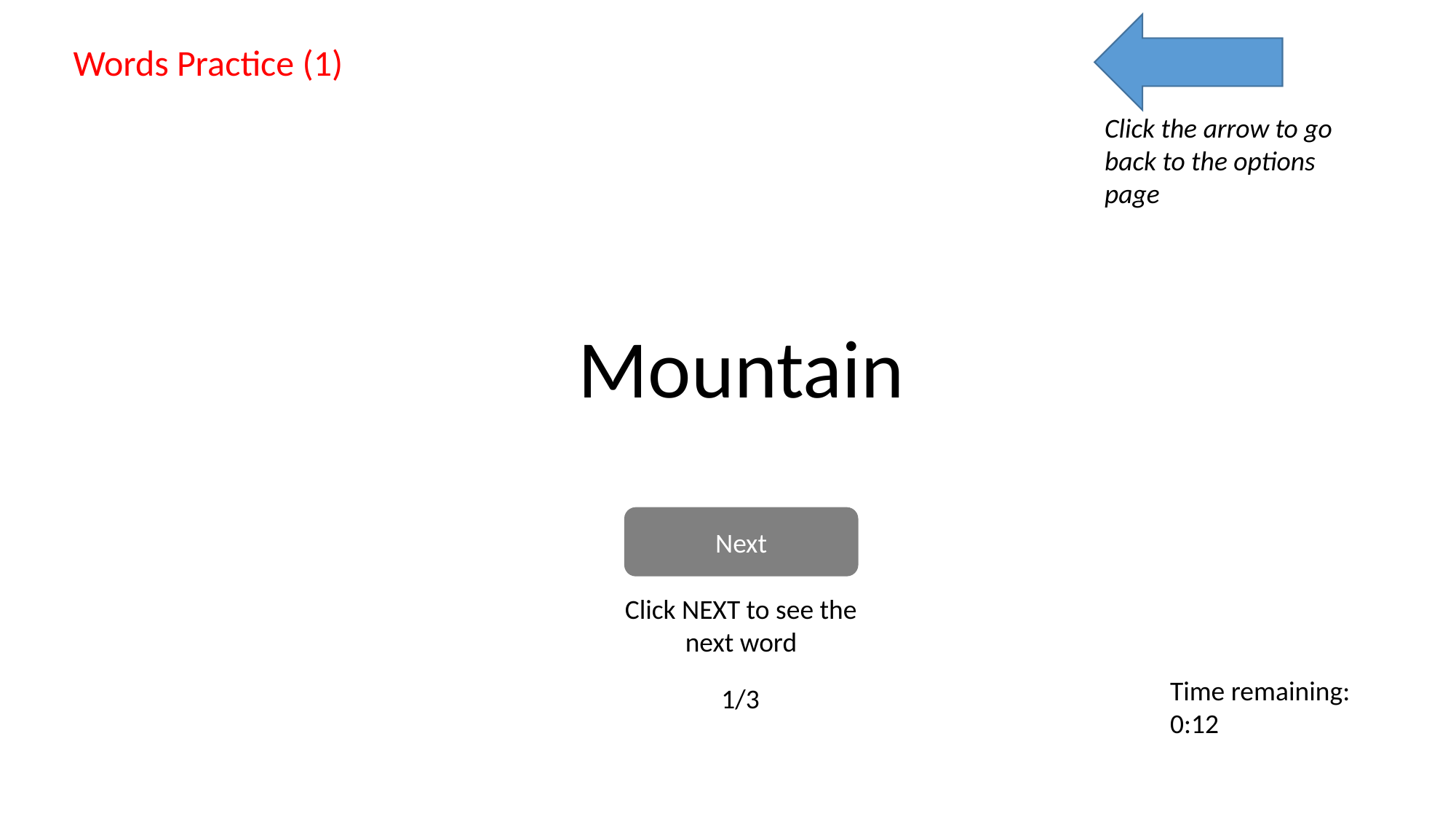

Words Practice (1)
Click the arrow to go back to the options page
Mountain
Next
Click NEXT to see the next word
Time remaining:
0:12
1/3